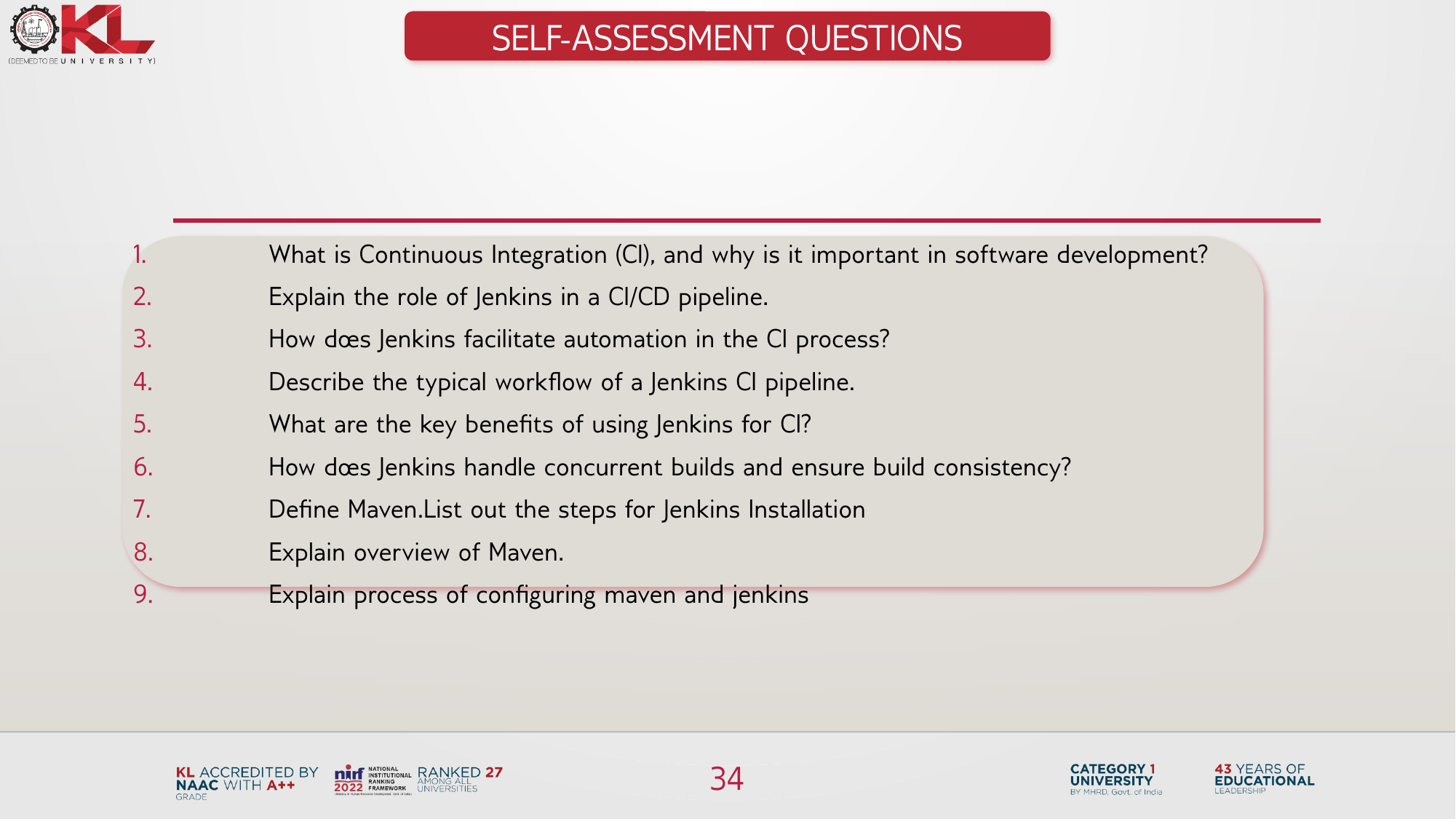

SELF-ASSESSMENT QUESTIONS
What is Continuous Integration (CI), and why is it important in software development?
Explain the role of Jenkins in a CI/CD pipeline.
How does Jenkins facilitate automation in the CI process?
Describe the typical workflow of a Jenkins CI pipeline.
What are the key benefits of using Jenkins for CI?
How does Jenkins handle concurrent builds and ensure build consistency?
Define Maven.List out the steps for Jenkins Installation
Explain overview of Maven.
Explain process of configuring maven and jenkins

34